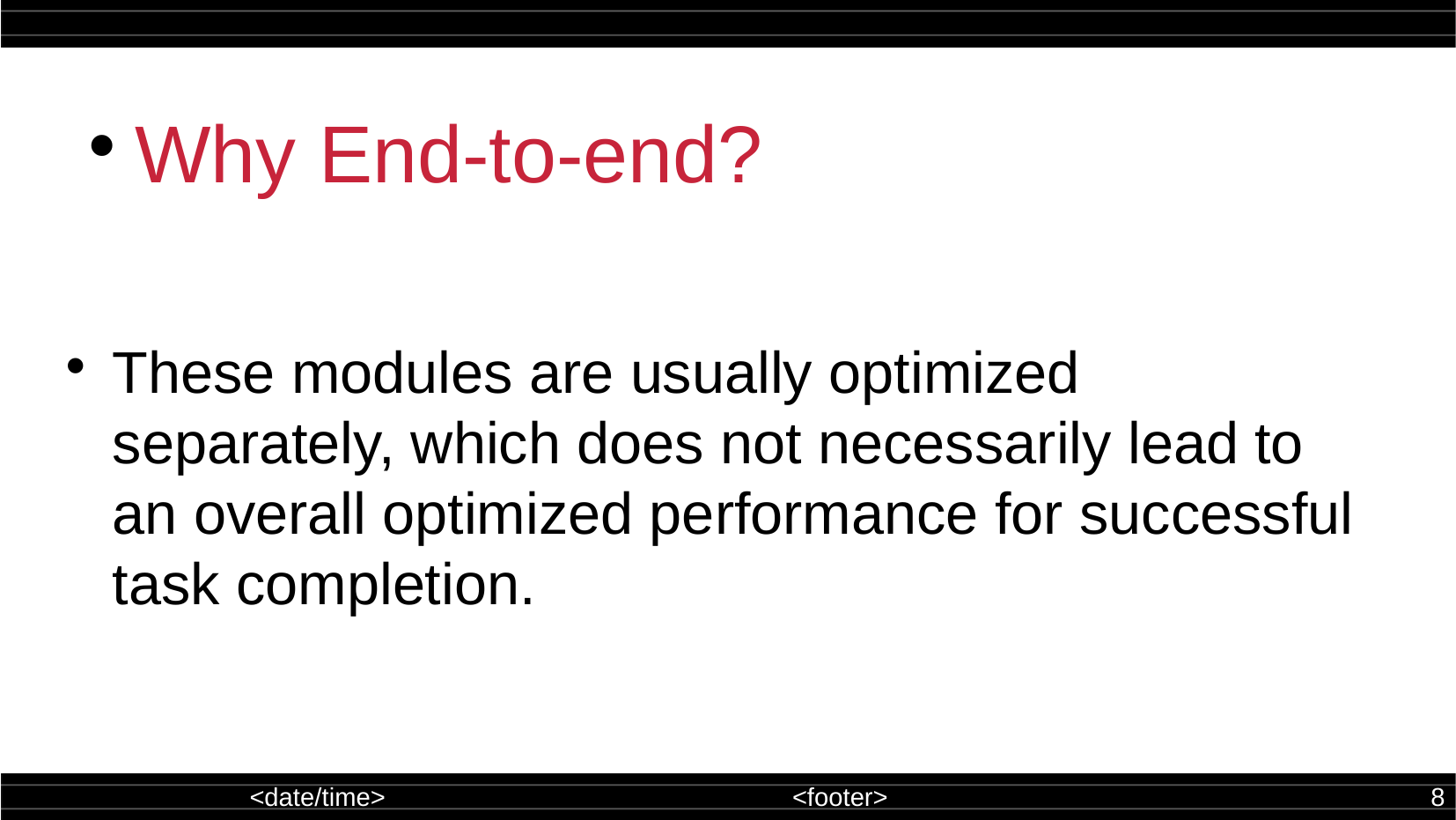

Why End-to-end?

These modules are usually optimized separately, which does not necessarily lead to an overall optimized performance for successful task completion.